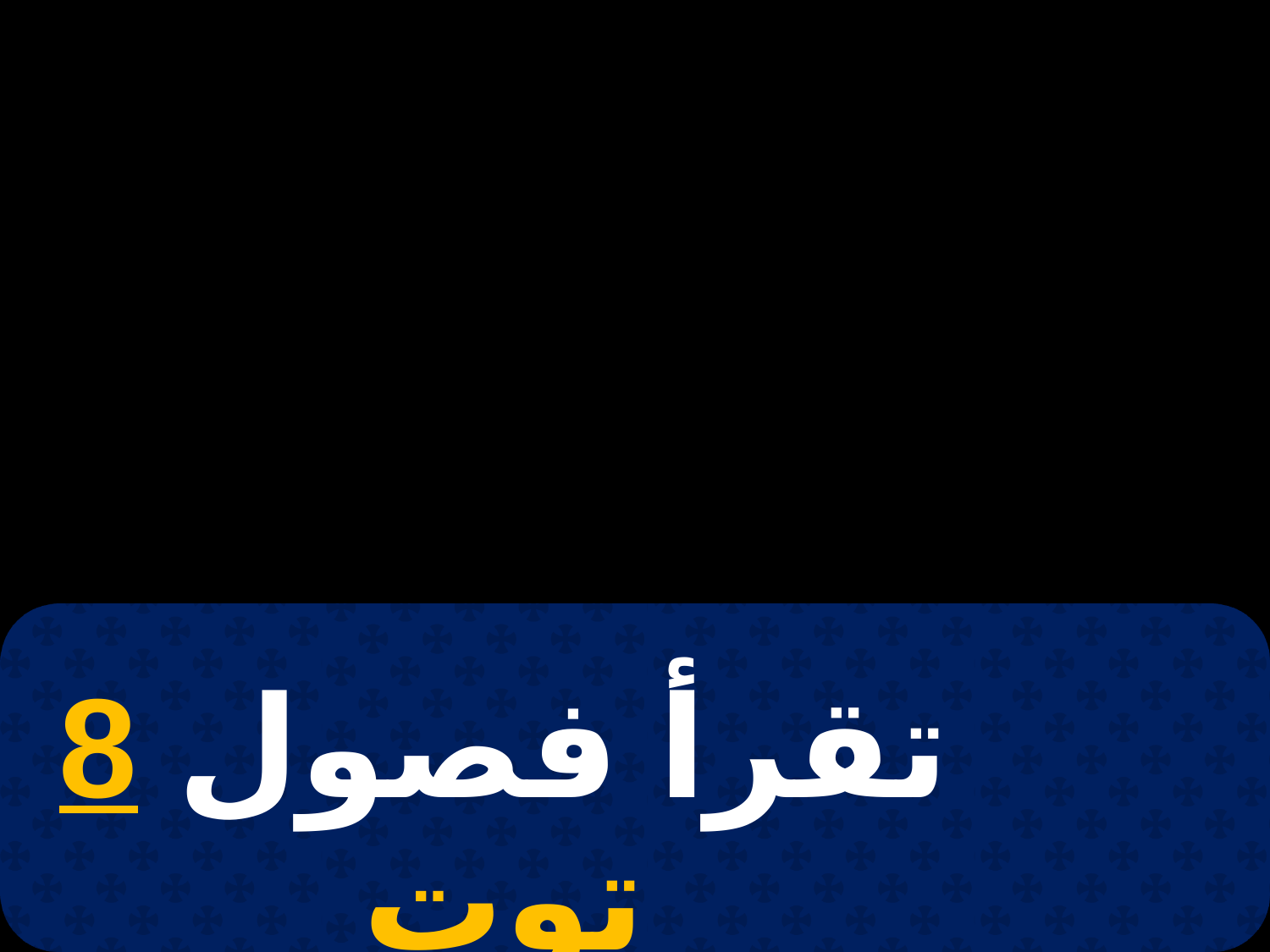

# 15 طوبة
تقرأ فصول 8 توت